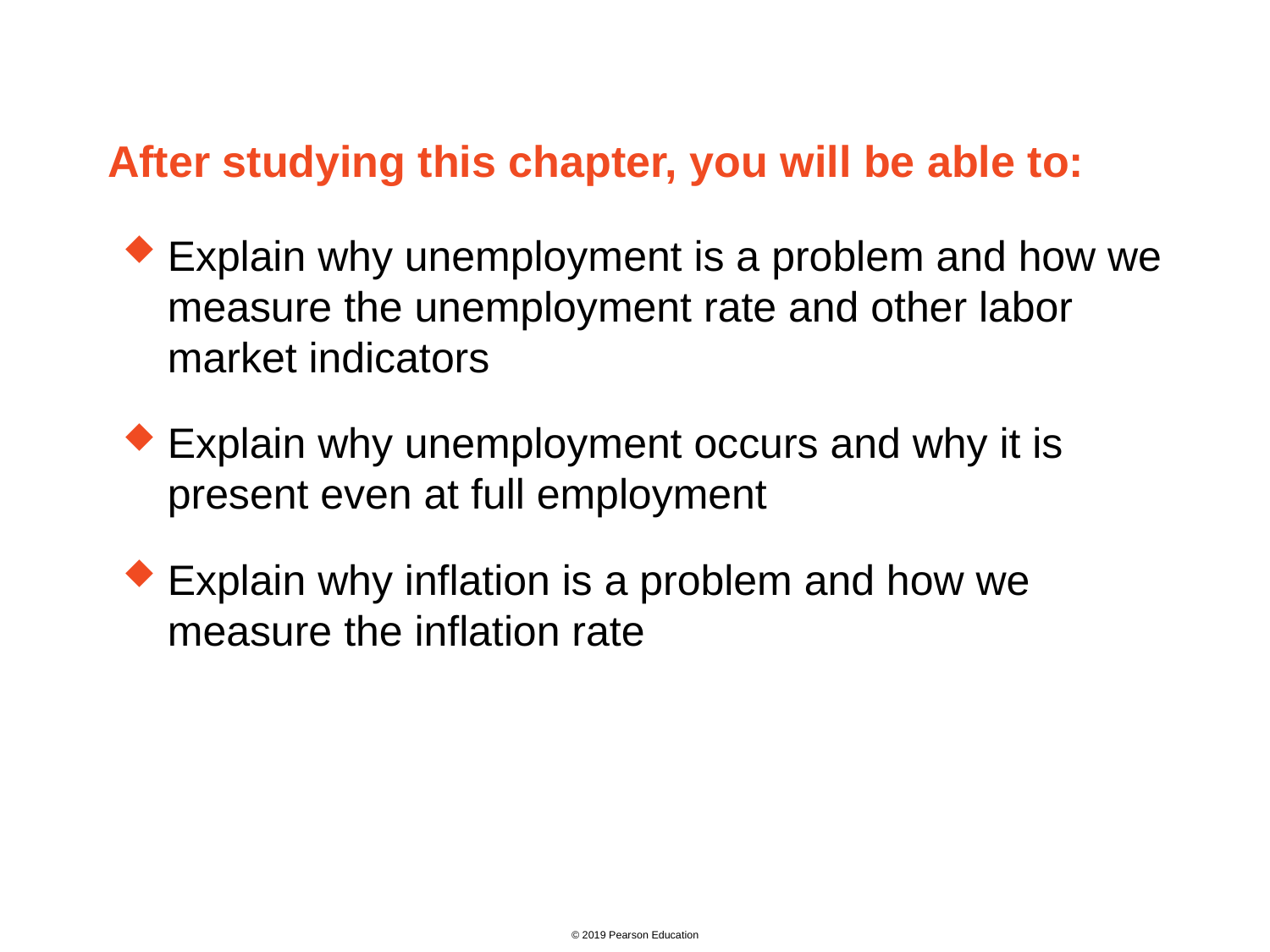

After studying this chapter, you will be able to:
Explain why unemployment is a problem and how we measure the unemployment rate and other labor market indicators
Explain why unemployment occurs and why it is present even at full employment
Explain why inflation is a problem and how we measure the inflation rate